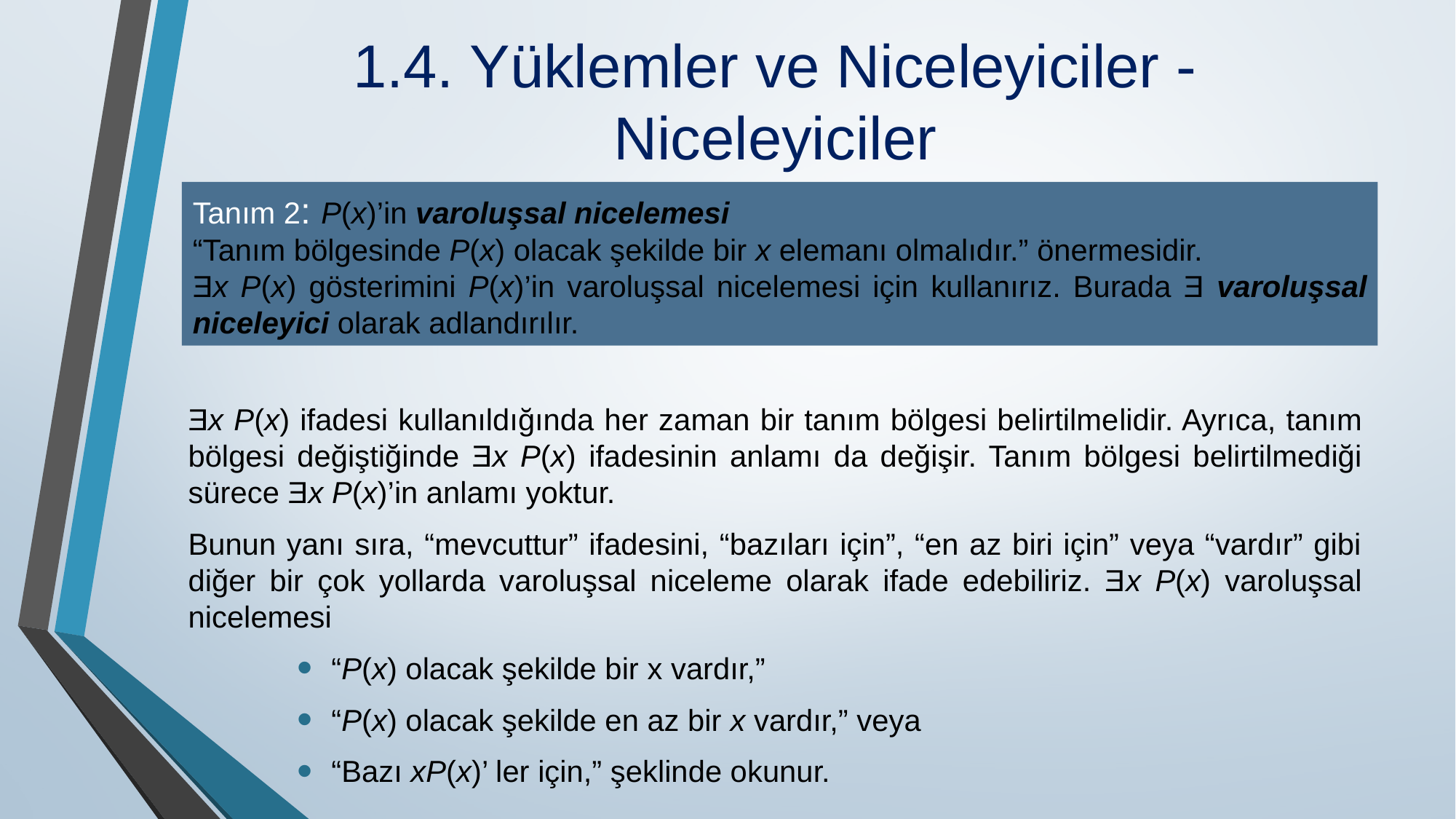

# 1.4. Yüklemler ve Niceleyiciler - Niceleyiciler
Tanım 2: P(x)’in varoluşsal nicelemesi
“Tanım bölgesinde P(x) olacak şekilde bir x elemanı olmalıdır.” önermesidir.
Ǝx P(x) gösterimini P(x)’in varoluşsal nicelemesi için kullanırız. Burada Ǝ varoluşsal nicele­yici olarak adlandırılır.

Ǝx P(x) ifadesi kullanıldığında her zaman bir tanım bölgesi belirtilme­lidir. Ayrıca, tanım bölgesi değiştiğinde Ǝx P(x) ifadesinin anlamı da değişir. Tanım bölgesi belirtilmediği sürece Ǝx P(x)’in anlamı yoktur.
Bunun yanı sıra, “mevcuttur” ifadesini, “bazıları için”, “en az biri için” veya “vardır” gibi diğer bir çok yollarda varoluşsal niceleme olarak ifade edebiliriz. Ǝx P(x) varoluşsal nicelemesi
“P(x) olacak şekilde bir x vardır,”
“P(x) olacak şekilde en az bir x vardır,” veya
“Bazı xP(x)’ ler için,” şeklinde okunur.